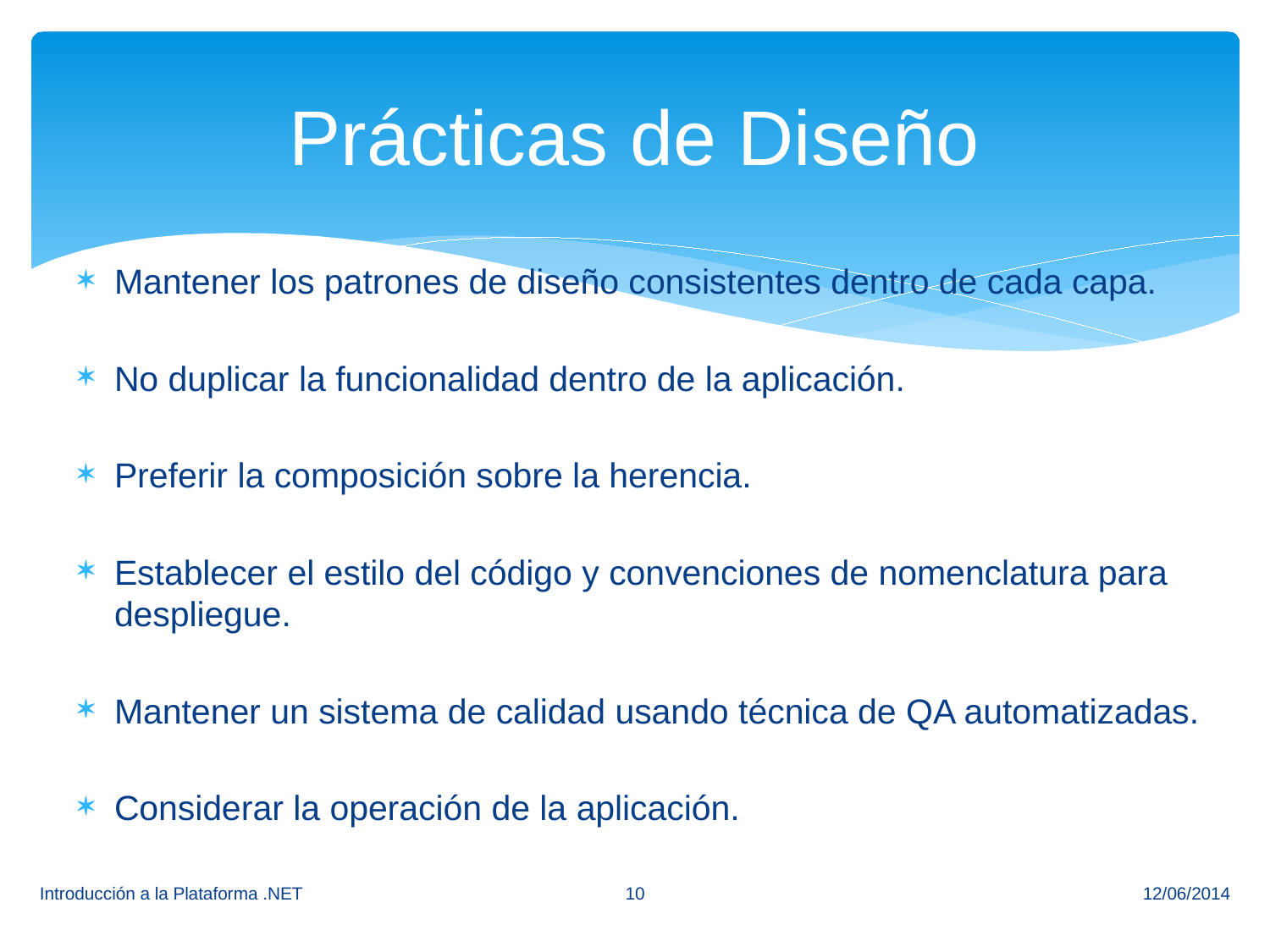

# Prácticas de Diseño
Mantener los patrones de diseño consistentes dentro de cada capa.

No duplicar la funcionalidad dentro de la aplicación.

Preferir la composición sobre la herencia.

Establecer el estilo del código y convenciones de nomenclatura para despliegue.

Mantener un sistema de calidad usando técnica de QA automatizadas.

Considerar la operación de la aplicación.
10
Introducción a la Plataforma .NET
12/06/2014